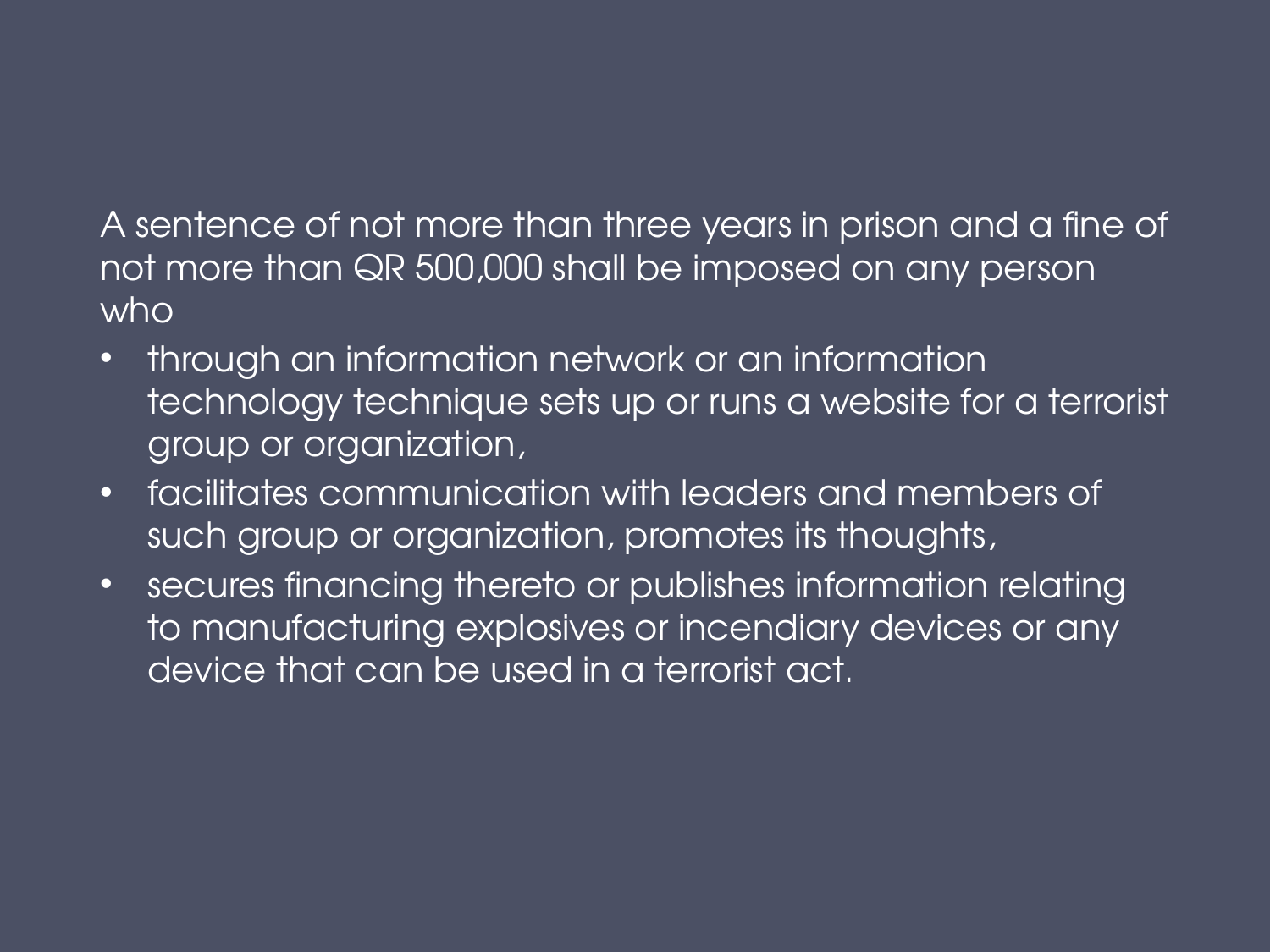

# Article (5)
A sentence of not more than three years in prison and a fine of not more than QR 500,000 shall be imposed on any person who
through an information network or an information technology technique sets up or runs a website for a terrorist group or organization,
facilitates communication with leaders and members of such group or organization, promotes its thoughts,
secures financing thereto or publishes information relating to manufacturing explosives or incendiary devices or any device that can be used in a terrorist act.